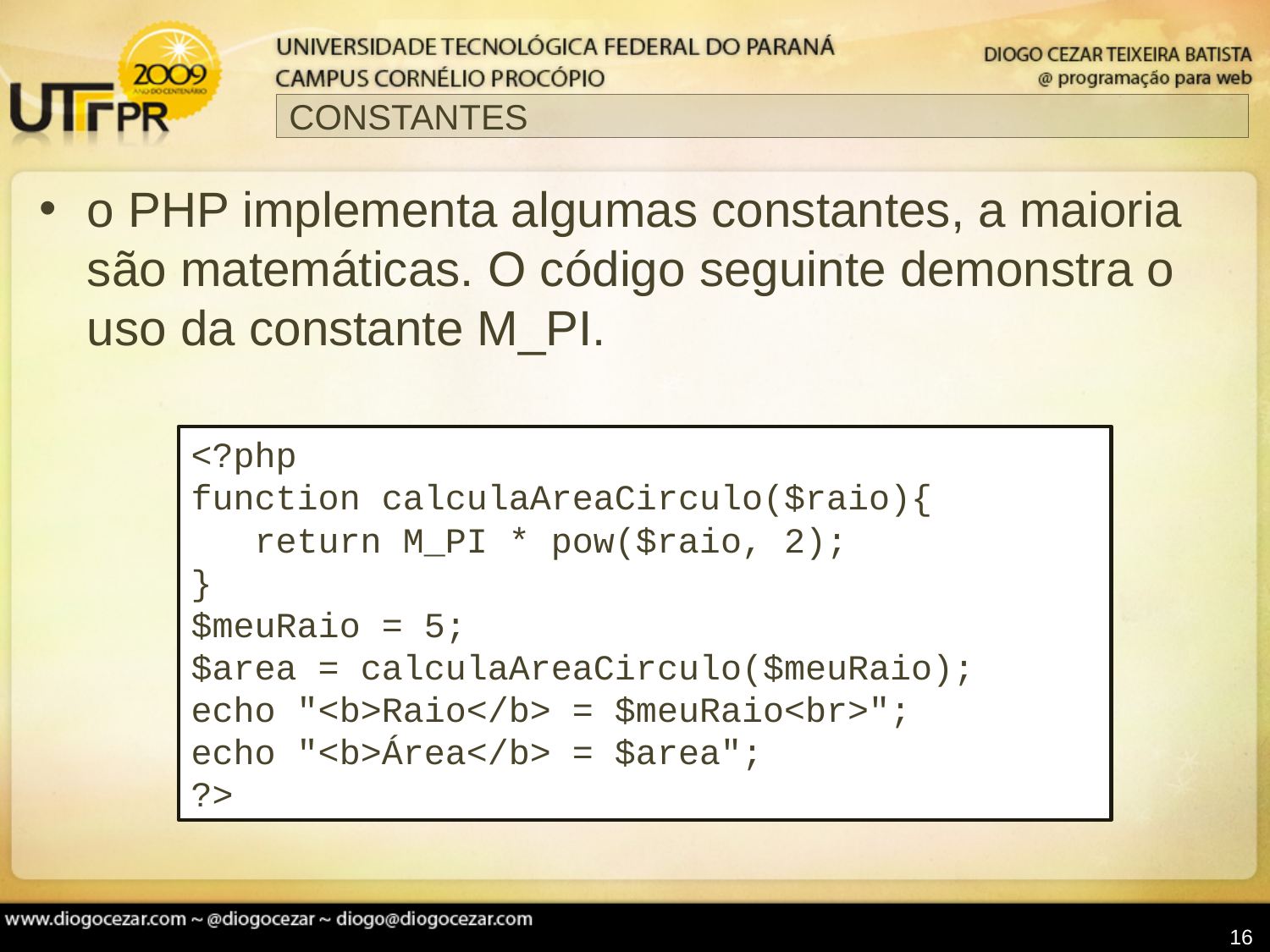

# CONSTANTES
o PHP implementa algumas constantes, a maioria são matemáticas. O código seguinte demonstra o uso da constante M_PI.
<?php
function calculaAreaCirculo($raio){
   return M_PI * pow($raio, 2);
}
$meuRaio = 5;
$area = calculaAreaCirculo($meuRaio);
echo "<b>Raio</b> = $meuRaio<br>";
echo "<b>Área</b> = $area";
?>
16